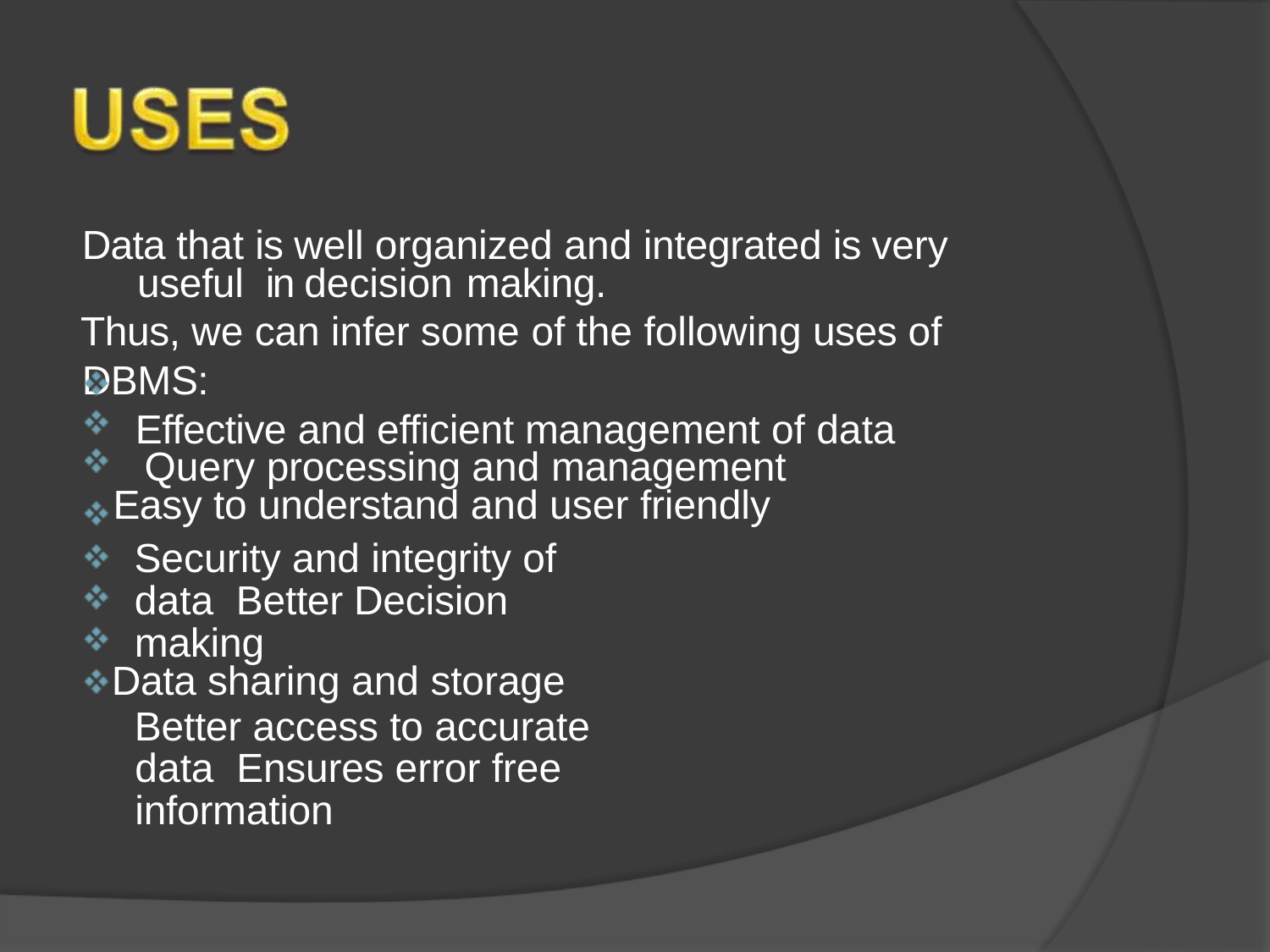

Data that is well organized and integrated is very useful  in decision making.
Thus, we can infer some of the following uses of DBMS:
 Effective and efficient management of data  Query processing and management
Easy to understand and user friendly
 Security and integrity of data  Better Decision making
Data sharing and storage
Better access to accurate data  Ensures error free information